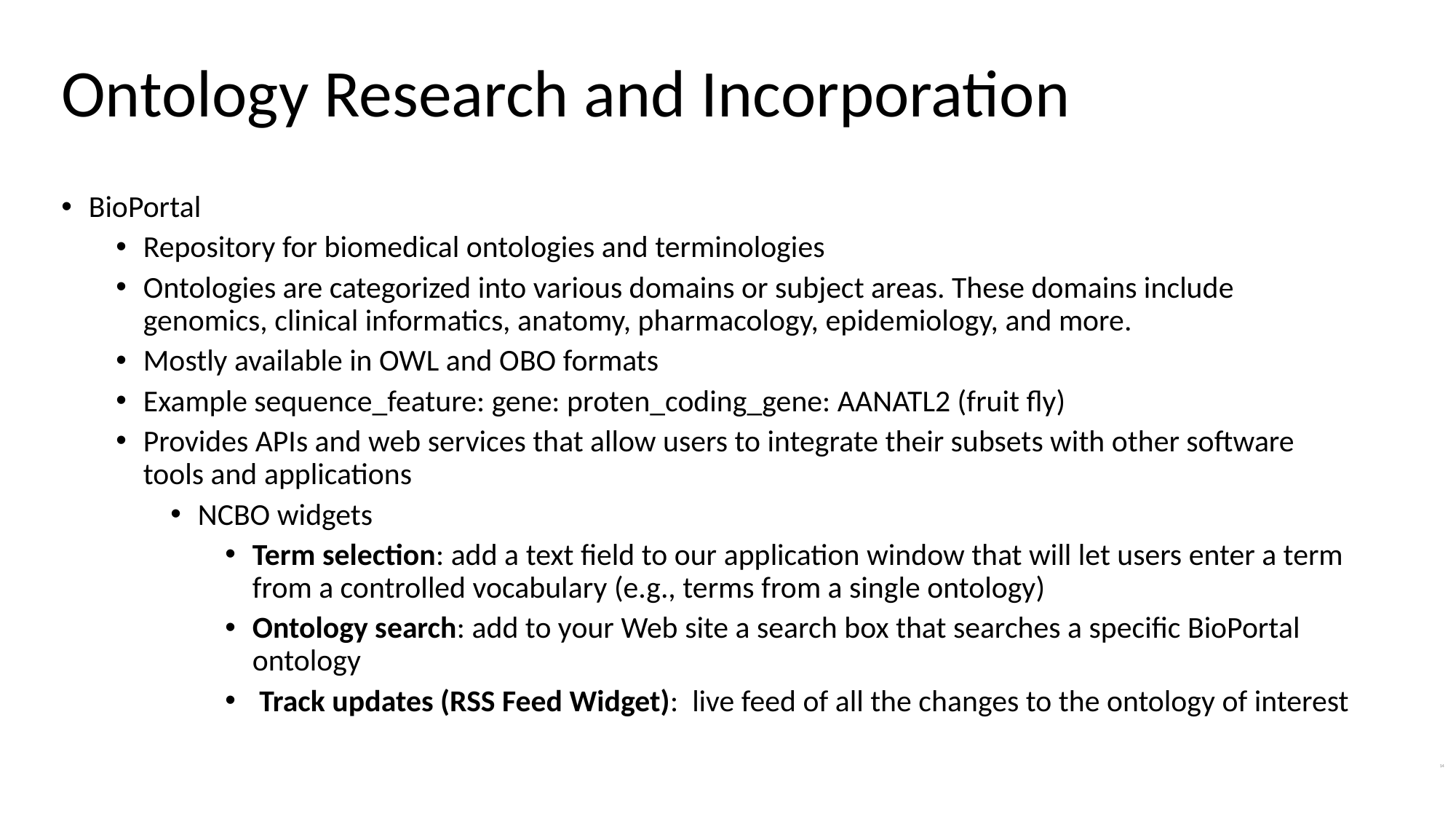

Ontology Research and Incorporation
BioPortal
Repository for biomedical ontologies and terminologies
Ontologies are categorized into various domains or subject areas. These domains include genomics, clinical informatics, anatomy, pharmacology, epidemiology, and more.
Mostly available in OWL and OBO formats
Example sequence_feature: gene: proten_coding_gene: AANATL2 (fruit fly)
Provides APIs and web services that allow users to integrate their subsets with other software tools and applications
NCBO widgets
Term selection: add a text field to our application window that will let users enter a term from a controlled vocabulary (e.g., terms from a single ontology)
Ontology search: add to your Web site a search box that searches a specific BioPortal ontology
 Track updates (RSS Feed Widget):  live feed of all the changes to the ontology of interest
14